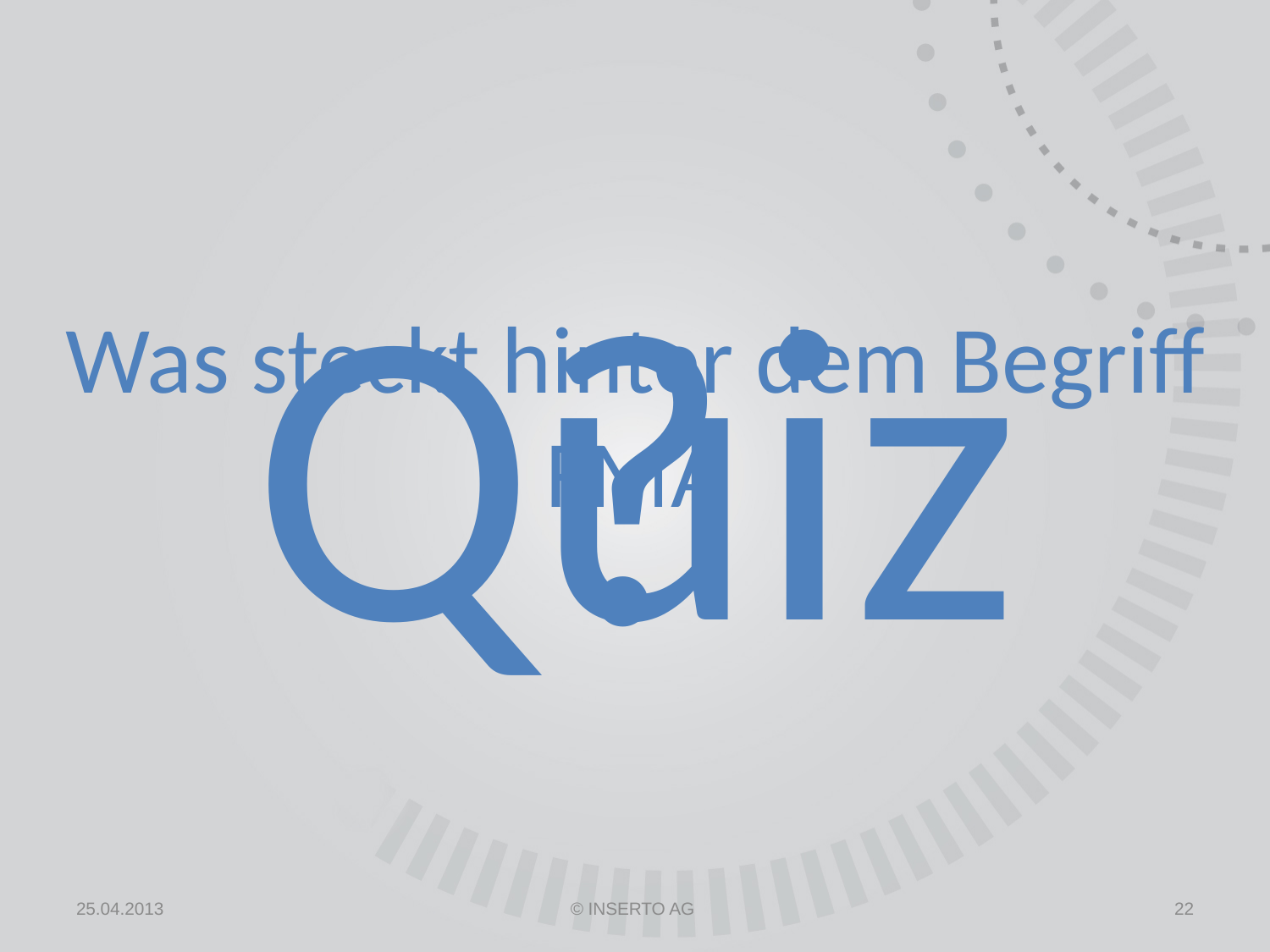

#
Quiz
?
Was steckt hinter dem Begriff
FMA
25.04.2013
© INSERTO AG
22